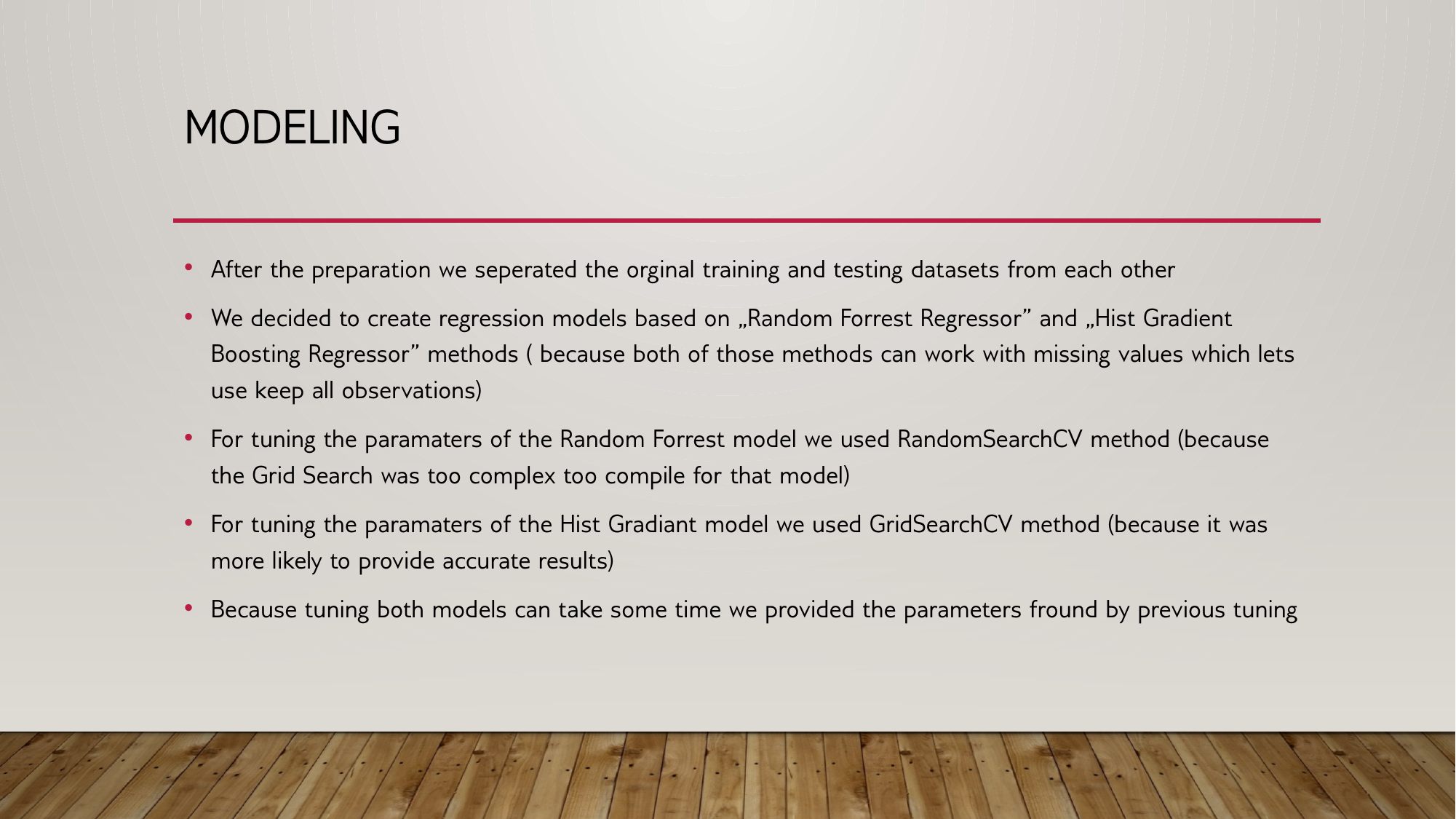

# Modeling
After the preparation we seperated the orginal training and testing datasets from each other
We decided to create regression models based on „Random Forrest Regressor” and „Hist Gradient Boosting Regressor” methods ( because both of those methods can work with missing values which lets use keep all observations)
For tuning the paramaters of the Random Forrest model we used RandomSearchCV method (because the Grid Search was too complex too compile for that model)
For tuning the paramaters of the Hist Gradiant model we used GridSearchCV method (because it was more likely to provide accurate results)
Because tuning both models can take some time we provided the parameters fround by previous tuning